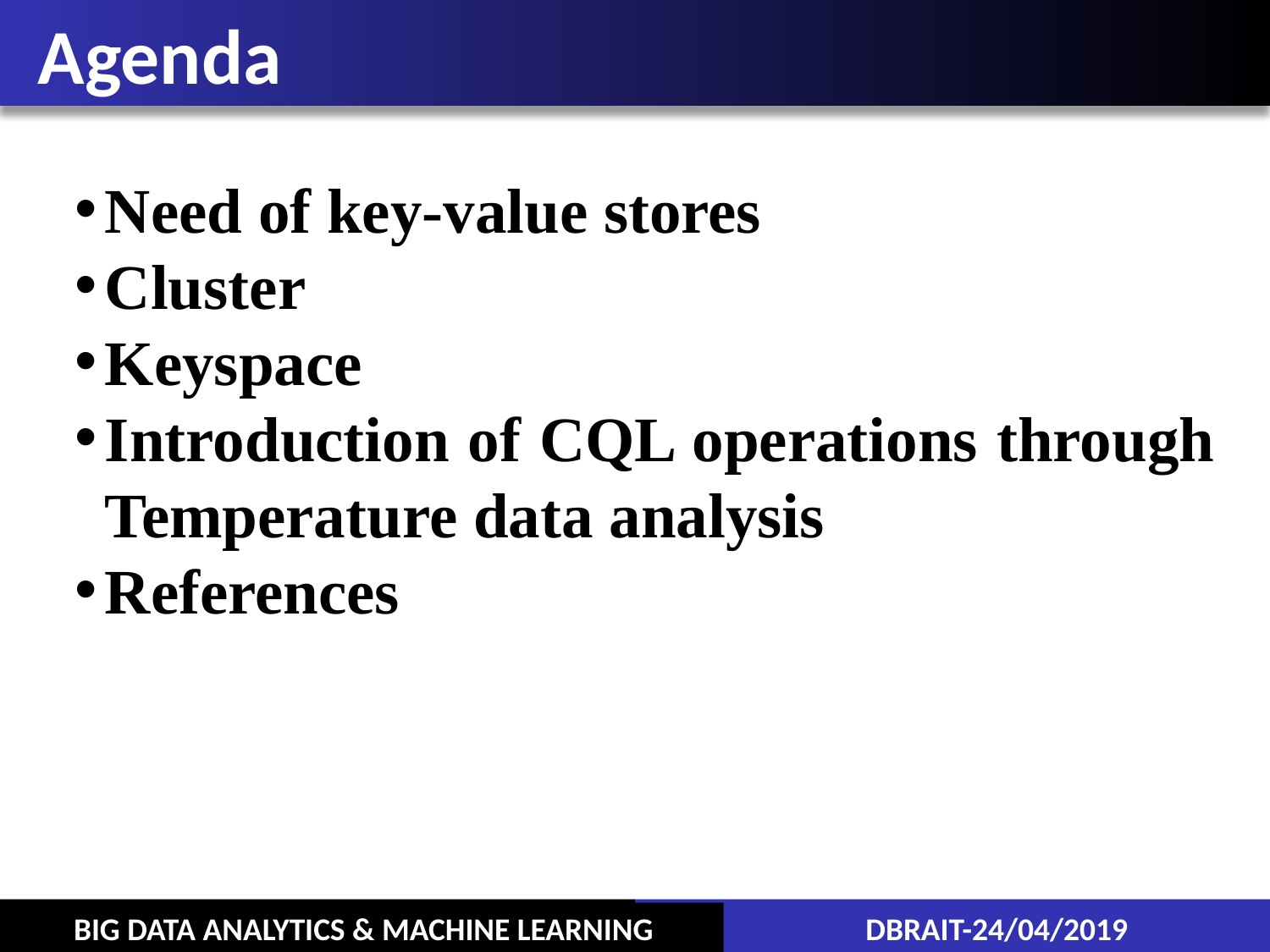

Agenda
Need of key-value stores
Cluster
Keyspace
Introduction of CQL operations through Temperature data analysis
References

DBRAIT-24/04/2019
BIG DATA ANALYTICS & MACHINE LEARNING